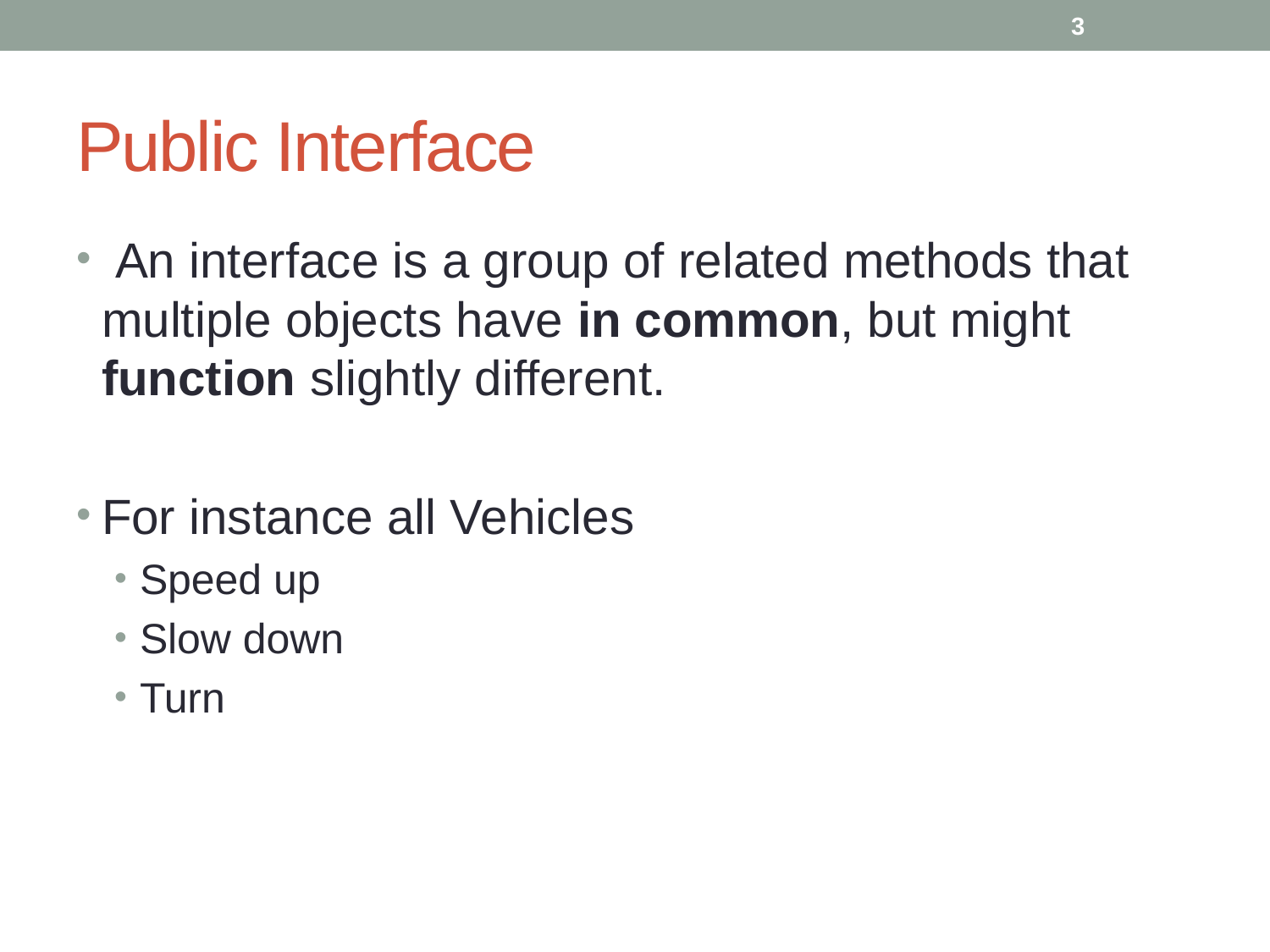

3
# Public Interface
 An interface is a group of related methods that multiple objects have in common, but might function slightly different.

For instance all Vehicles
Speed up
Slow down
Turn